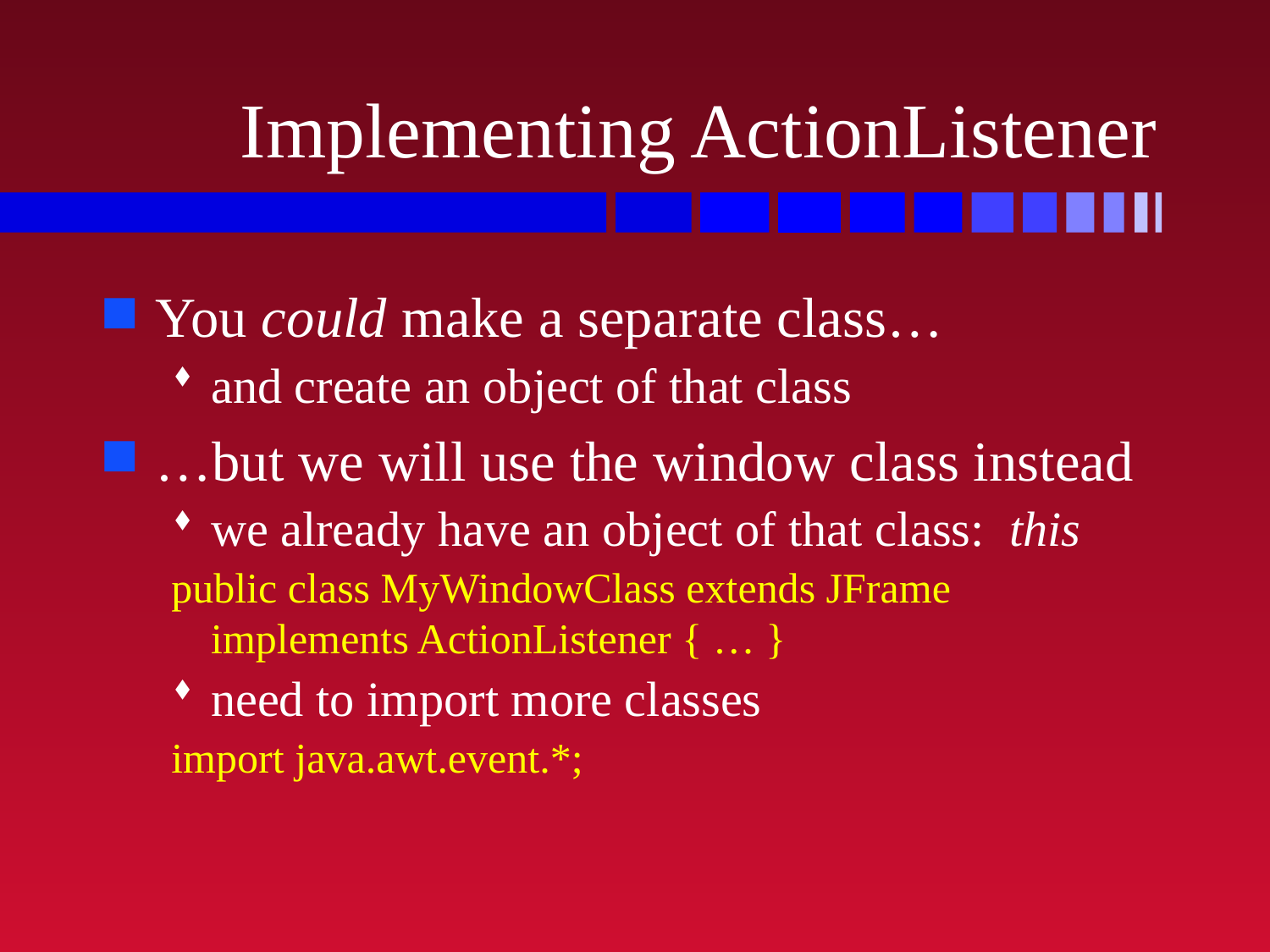

# Implementing ActionListener
You could make a separate class…
and create an object of that class
…but we will use the window class instead
we already have an object of that class:  this
public class MyWindowClass extends JFrame
implements ActionListener { … }
need to import more classes
import java.awt.event.*;